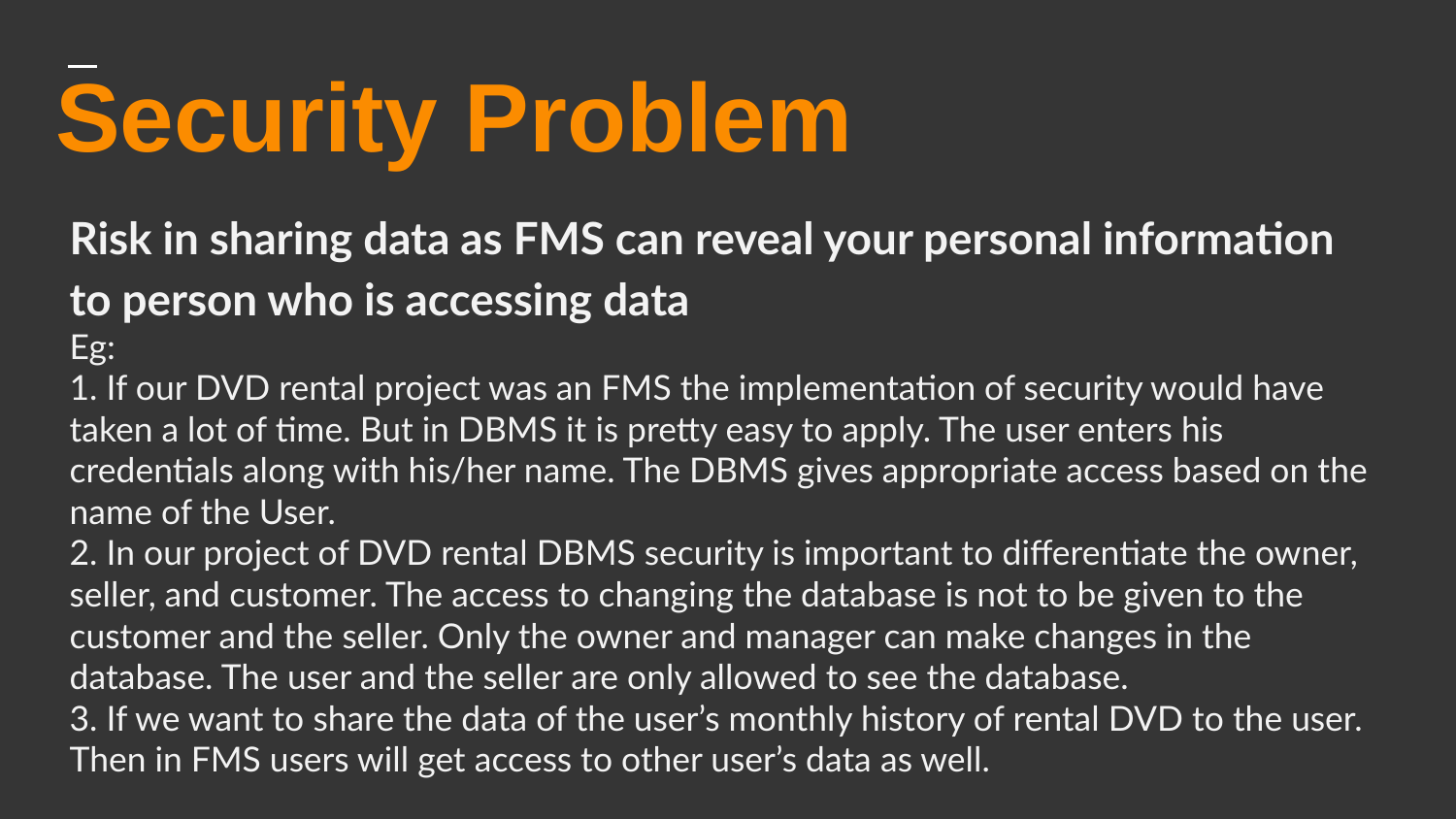

# Security Problem

Risk in sharing data as FMS can reveal your personal information to person who is accessing data
Eg:
1. If our DVD rental project was an FMS the implementation of security would have
taken a lot of time. But in DBMS it is pretty easy to apply. The user enters his credentials along with his/her name. The DBMS gives appropriate access based on the name of the User.
2. In our project of DVD rental DBMS security is important to differentiate the owner,
seller, and customer. The access to changing the database is not to be given to the
customer and the seller. Only the owner and manager can make changes in the
database. The user and the seller are only allowed to see the database.
3. If we want to share the data of the user’s monthly history of rental DVD to the user.
Then in FMS users will get access to other user’s data as well.